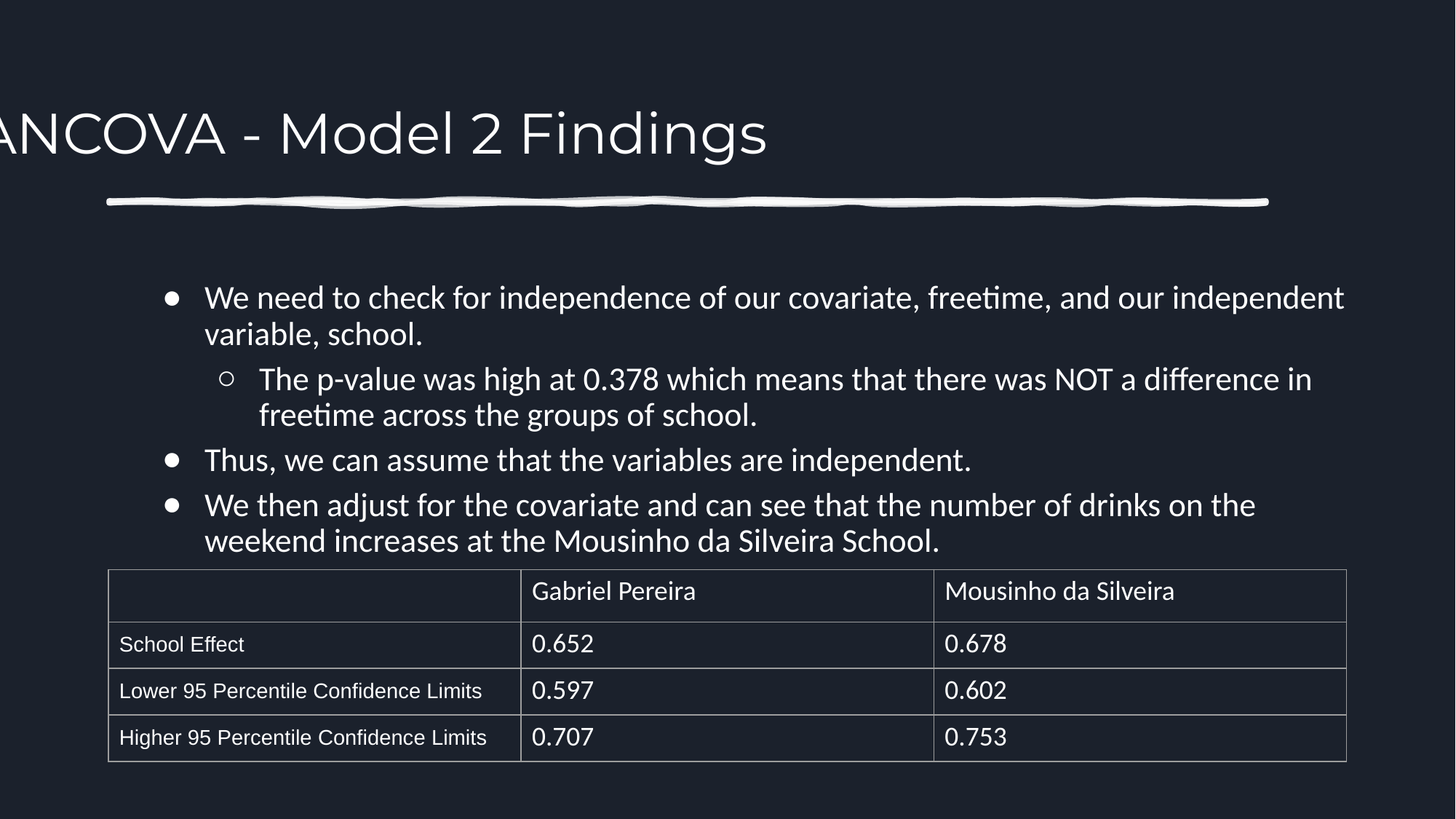

# ANCOVA - Model 2 Findings

We need to check for independence of our covariate, freetime, and our independent variable, school.
The p-value was high at 0.378 which means that there was NOT a difference in freetime across the groups of school.
Thus, we can assume that the variables are independent.
We then adjust for the covariate and can see that the number of drinks on the weekend increases at the Mousinho da Silveira School.
|  | Gabriel Pereira | Mousinho da Silveira |
| --- | --- | --- |
| School Effect | 0.652 | 0.678 |
| Lower 95 Percentile Confidence Limits | 0.597 | 0.602 |
| Higher 95 Percentile Confidence Limits | 0.707 | 0.753 |